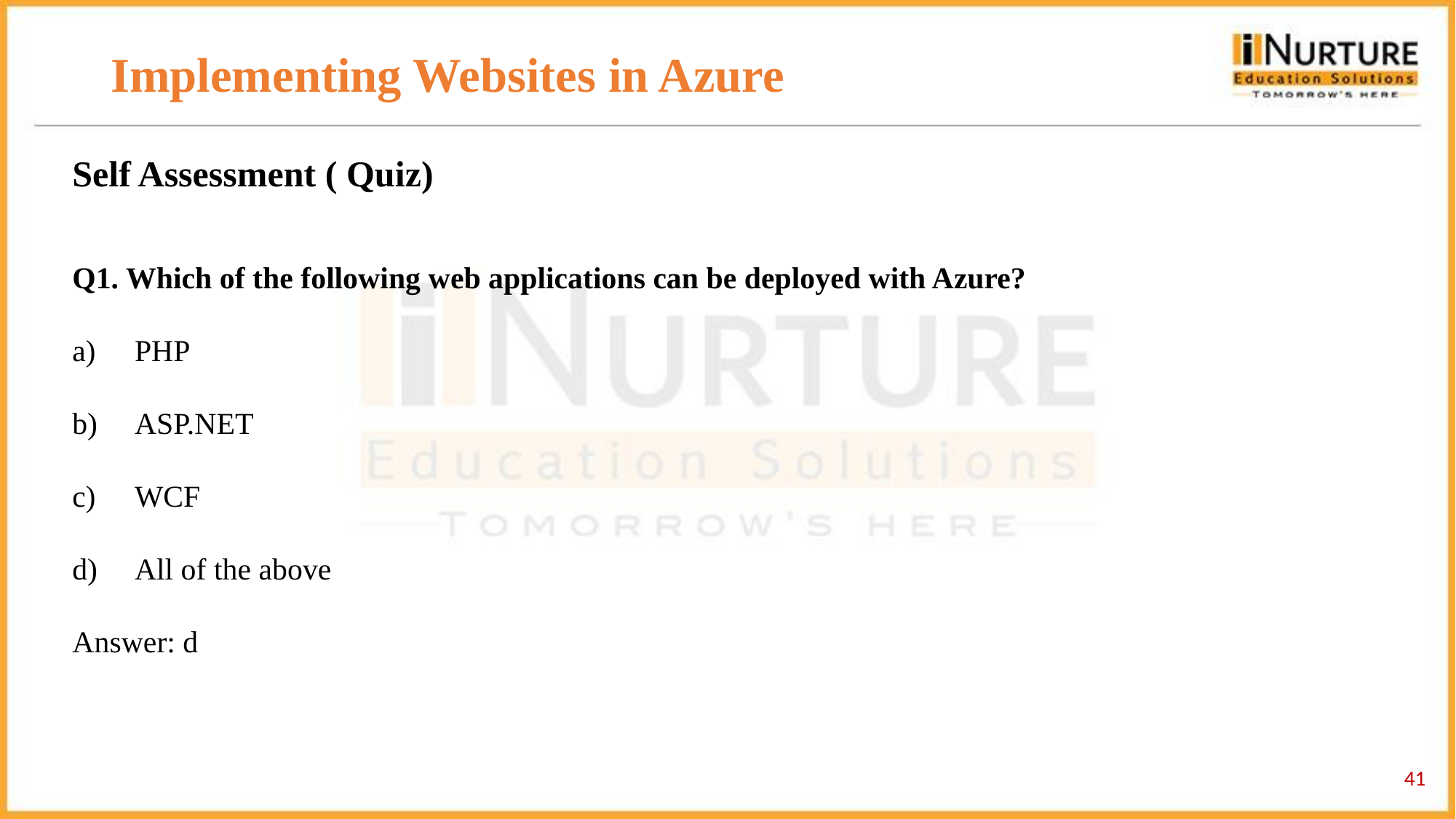

# Implementing Websites in Azure
Self Assessment ( Quiz)
Q1. Which of the following web applications can be deployed with Azure?
 PHP
 ASP.NET
 WCF
 All of the above
Answer: d
41